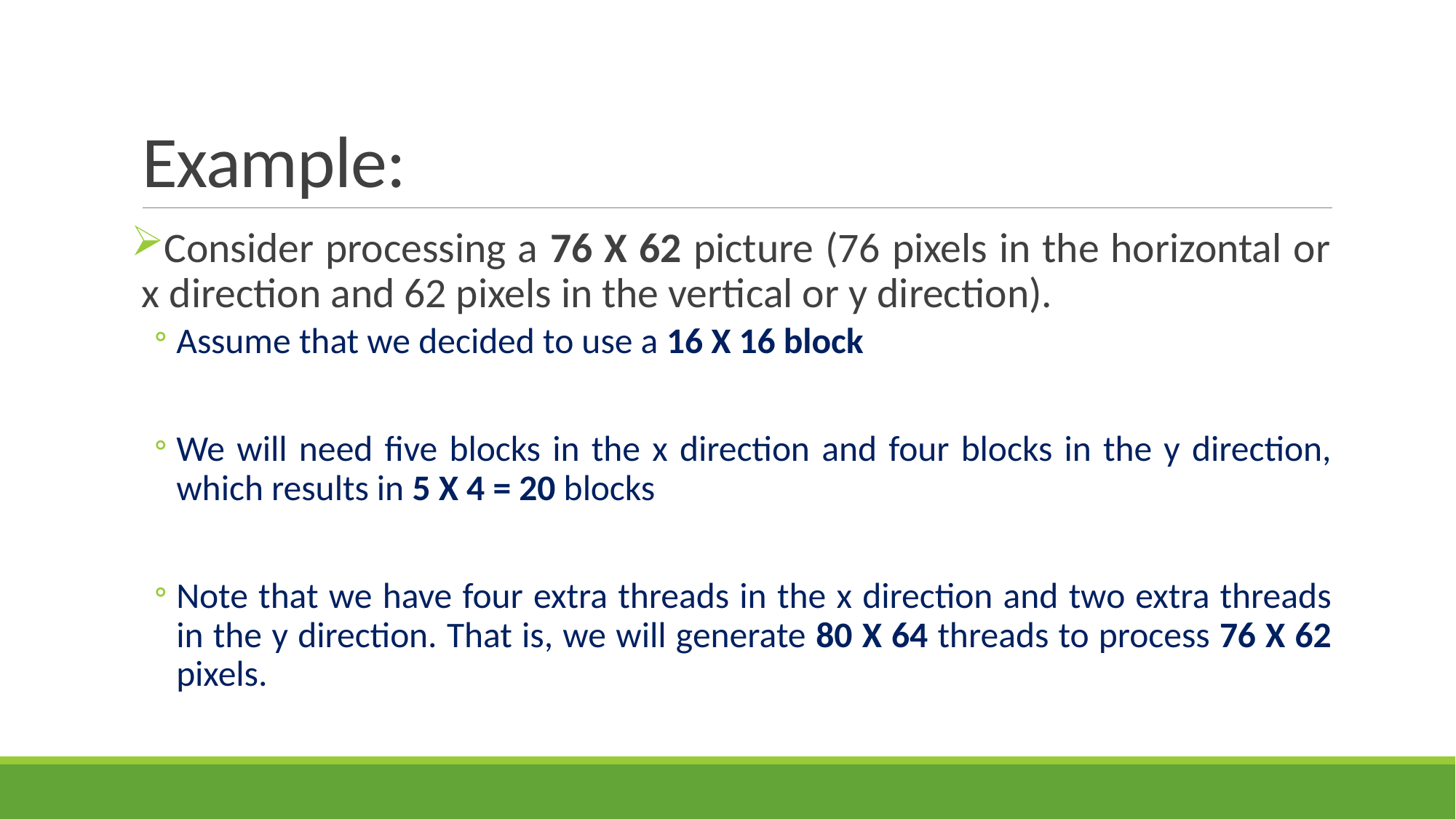

# Example:
Consider processing a 76 X 62 picture (76 pixels in the horizontal or x direction and 62 pixels in the vertical or y direction).
Assume that we decided to use a 16 X 16 block

We will need five blocks in the x direction and four blocks in the y direction, which results in 5 X 4 = 20 blocks

Note that we have four extra threads in the x direction and two extra threads in the y direction. That is, we will generate 80 X 64 threads to process 76 X 62 pixels.